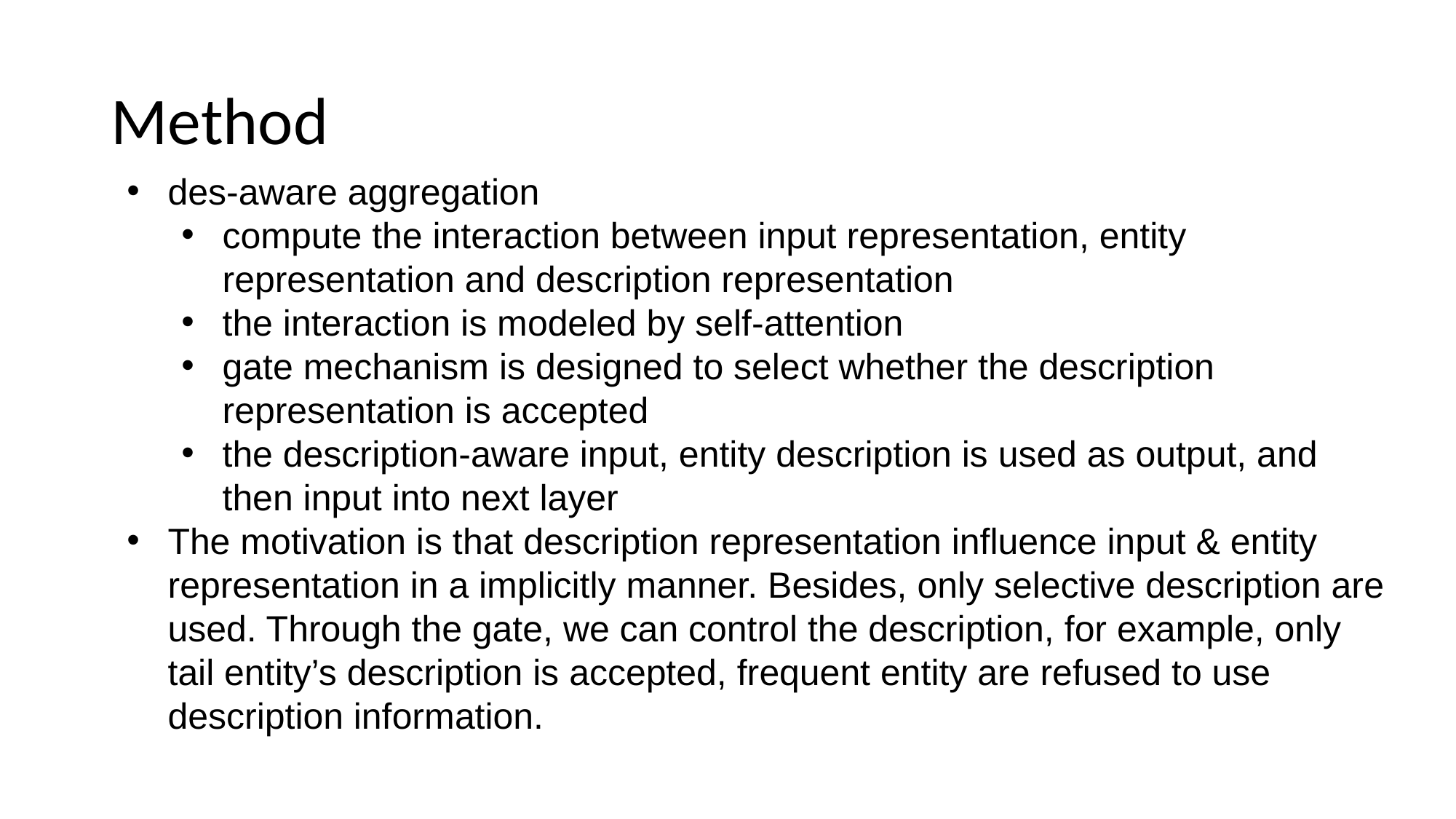

# Method
des-aware aggregation
compute the interaction between input representation, entity representation and description representation
the interaction is modeled by self-attention
gate mechanism is designed to select whether the description representation is accepted
the description-aware input, entity description is used as output, and then input into next layer
The motivation is that description representation influence input & entity representation in a implicitly manner. Besides, only selective description are used. Through the gate, we can control the description, for example, only tail entity’s description is accepted, frequent entity are refused to use description information.